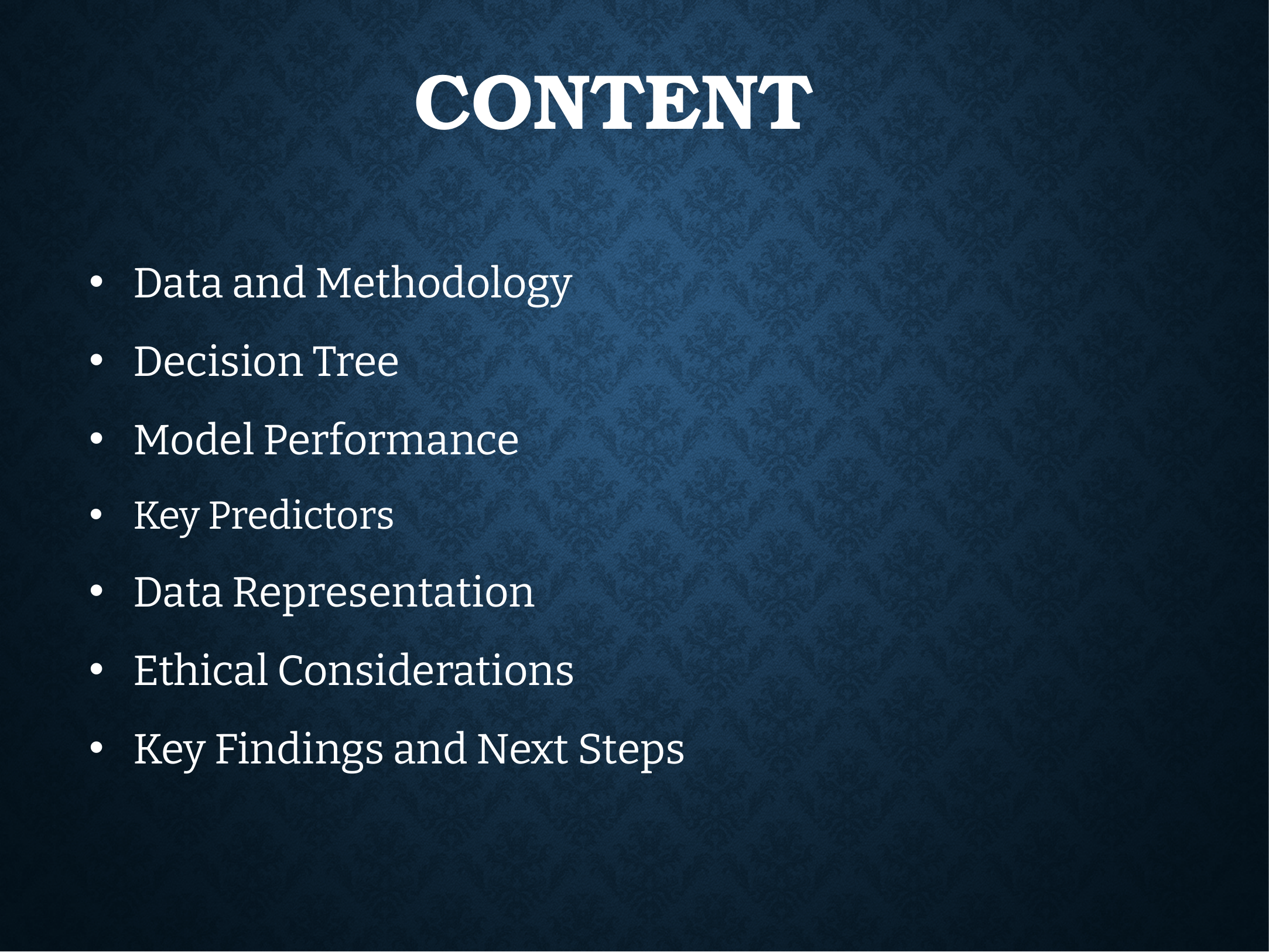

# content

Data and Methodology
Decision Tree
Model Performance
Key Predictors
Data Representation
Ethical Considerations
Key Findings and Next Steps